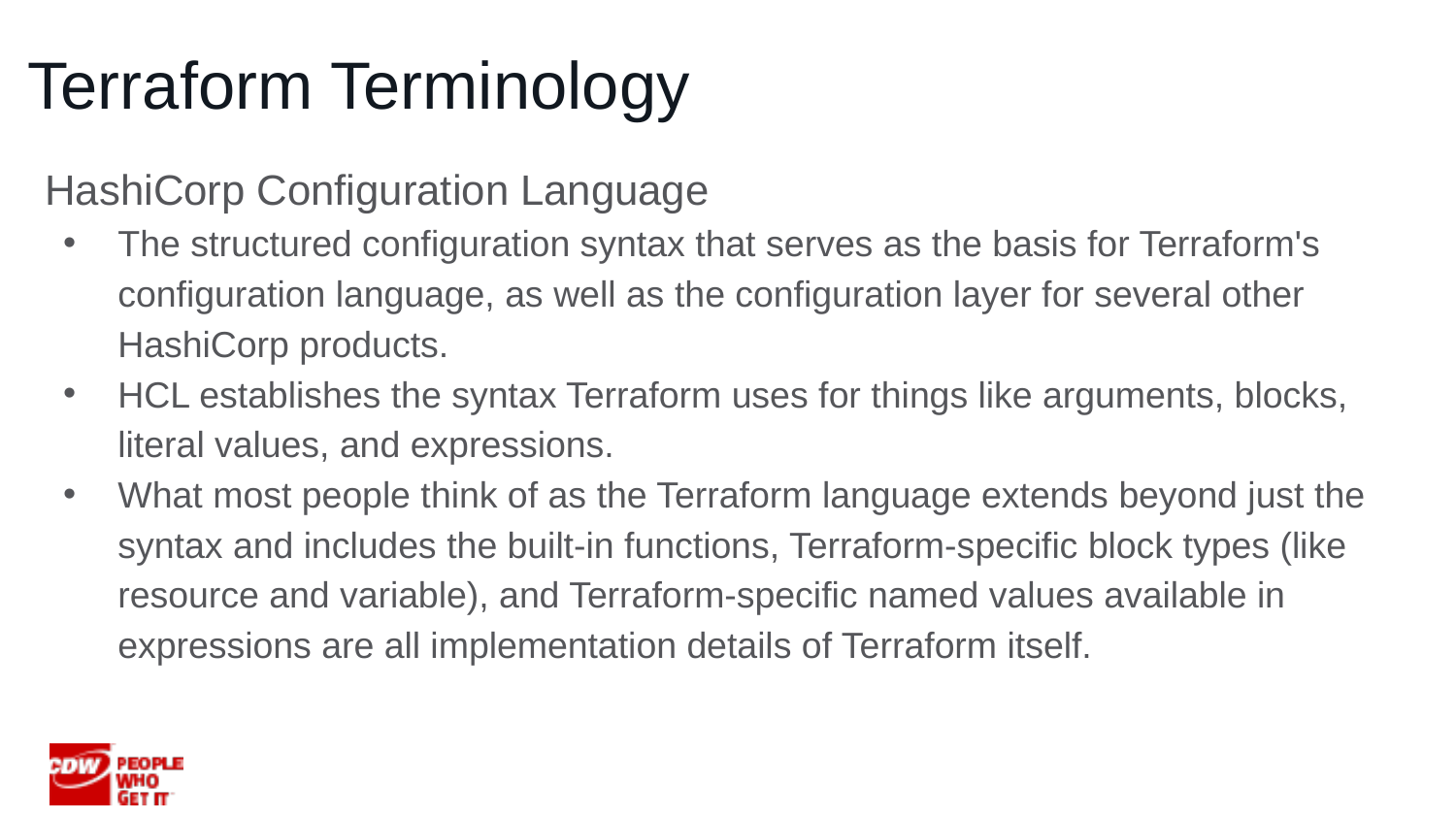

# Terraform Terminology
HashiCorp Configuration Language
The structured configuration syntax that serves as the basis for Terraform's configuration language, as well as the configuration layer for several other HashiCorp products.
HCL establishes the syntax Terraform uses for things like arguments, blocks, literal values, and expressions.
What most people think of as the Terraform language extends beyond just the syntax and includes the built-in functions, Terraform-specific block types (like resource and variable), and Terraform-specific named values available in expressions are all implementation details of Terraform itself.